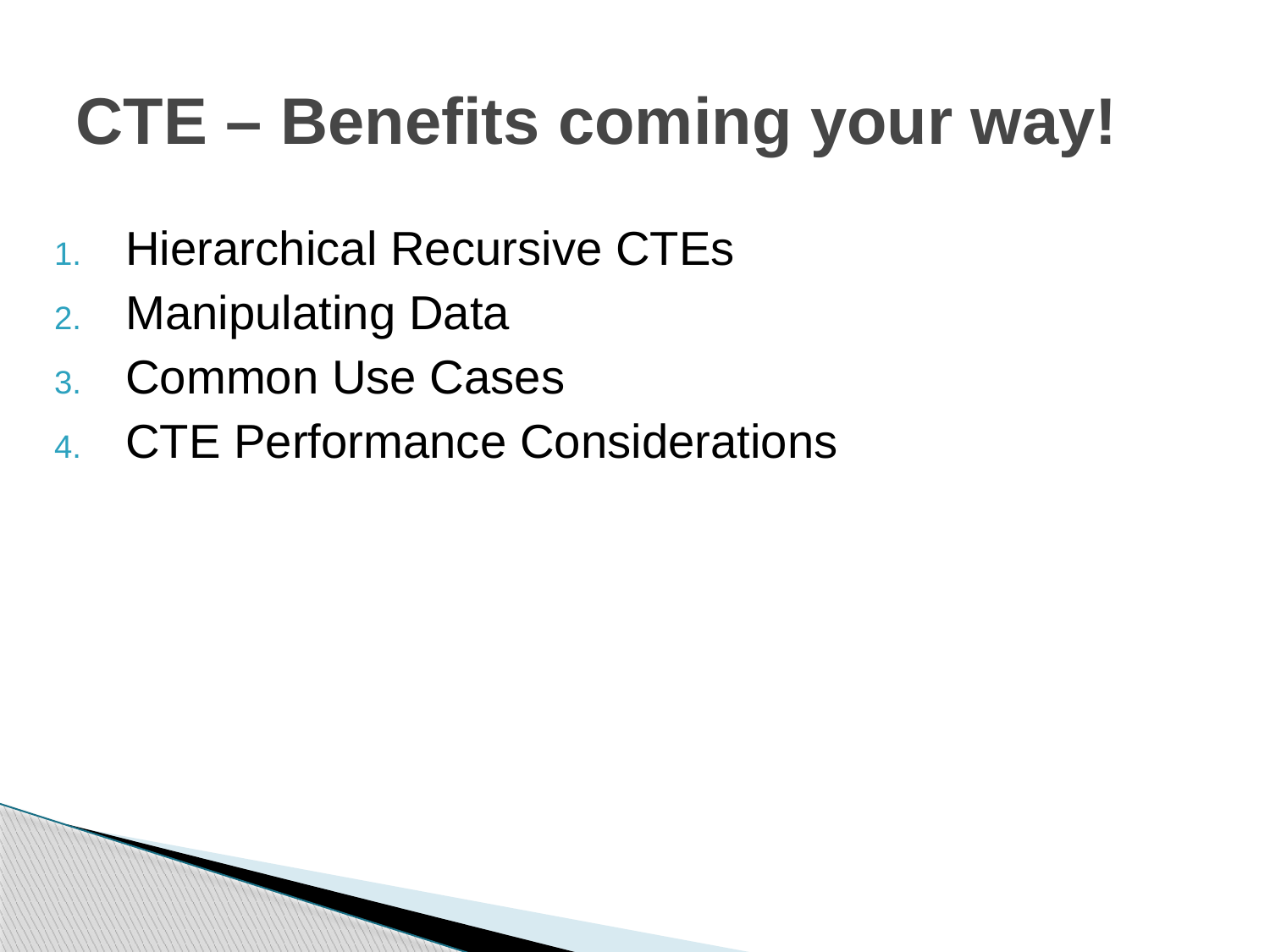

# CTE – Benefits coming your way!
Hierarchical Recursive CTEs
Manipulating Data
Common Use Cases
CTE Performance Considerations